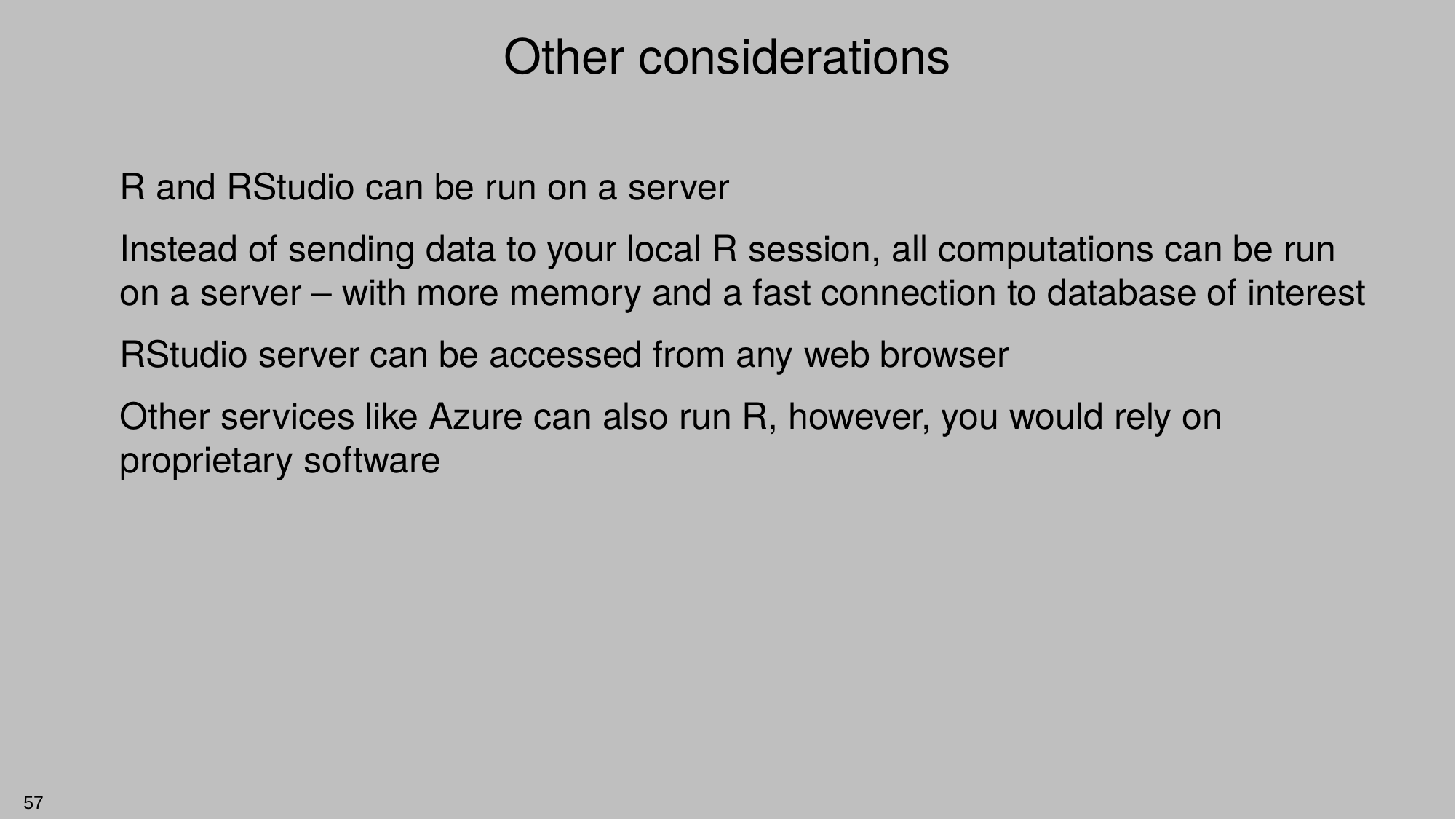

# Other considerations
R and RStudio can be run on a server
Instead of sending data to your local R session, all computations can be run on a server – with more memory and a fast connection to database of interest
RStudio server can be accessed from any web browser
Other services like Azure can also run R, however, you would rely on proprietary software